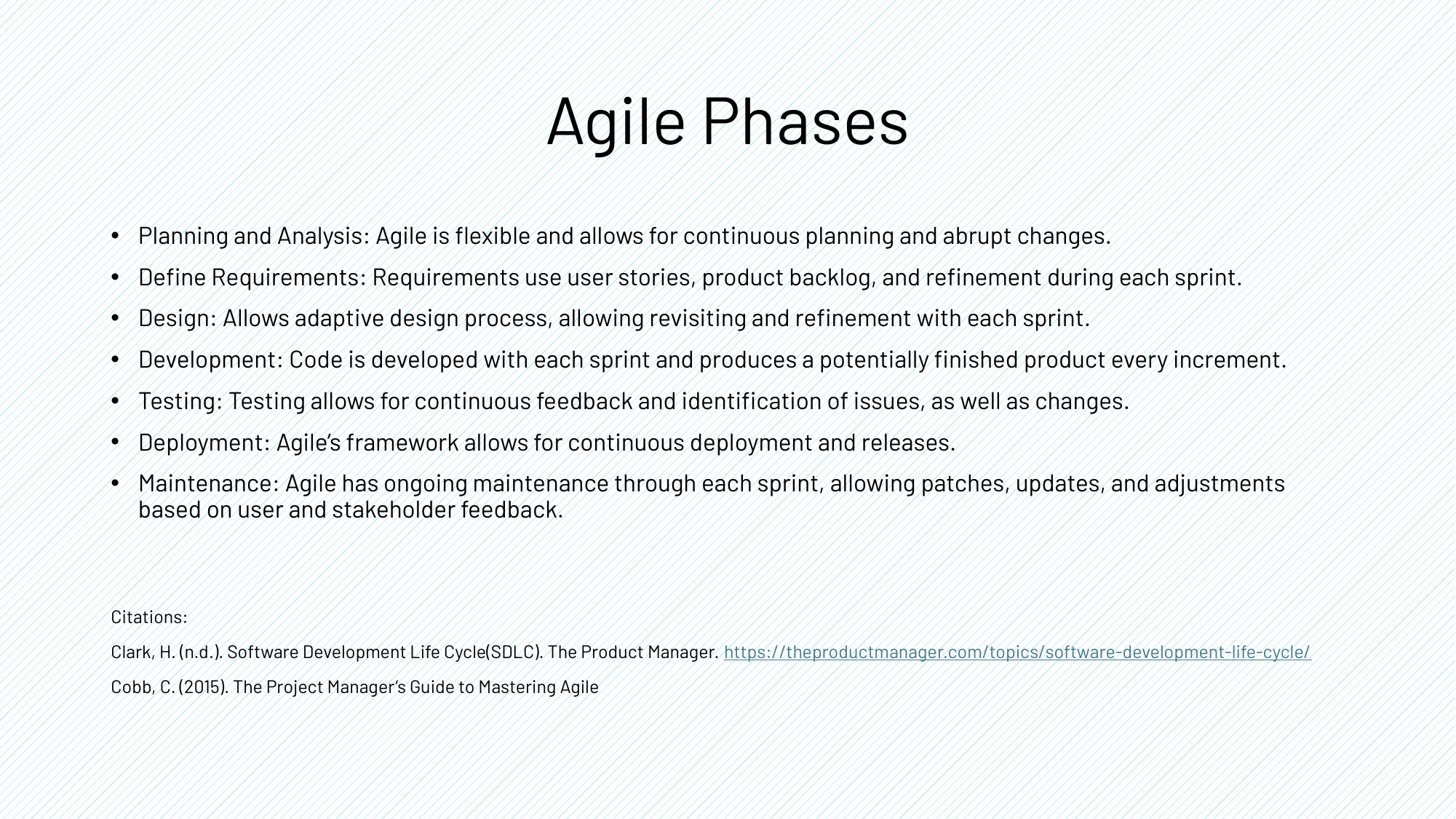

# Agile Phases
Planning and Analysis: Agile is flexible and allows for continuous planning and abrupt changes.
Define Requirements: Requirements use user stories, product backlog, and refinement during each sprint.
Design: Allows adaptive design process, allowing revisiting and refinement with each sprint.
Development: Code is developed with each sprint and produces a potentially finished product every increment.
Testing: Testing allows for continuous feedback and identification of issues, as well as changes.
Deployment: Agile’s framework allows for continuous deployment and releases.
Maintenance: Agile has ongoing maintenance through each sprint, allowing patches, updates, and adjustments based on user and stakeholder feedback.

Citations:
Clark, H. (n.d.). Software Development Life Cycle(SDLC). The Product Manager. https://theproductmanager.com/topics/software-development-life-cycle/
Cobb, C. (2015). The Project Manager’s Guide to Mastering Agile